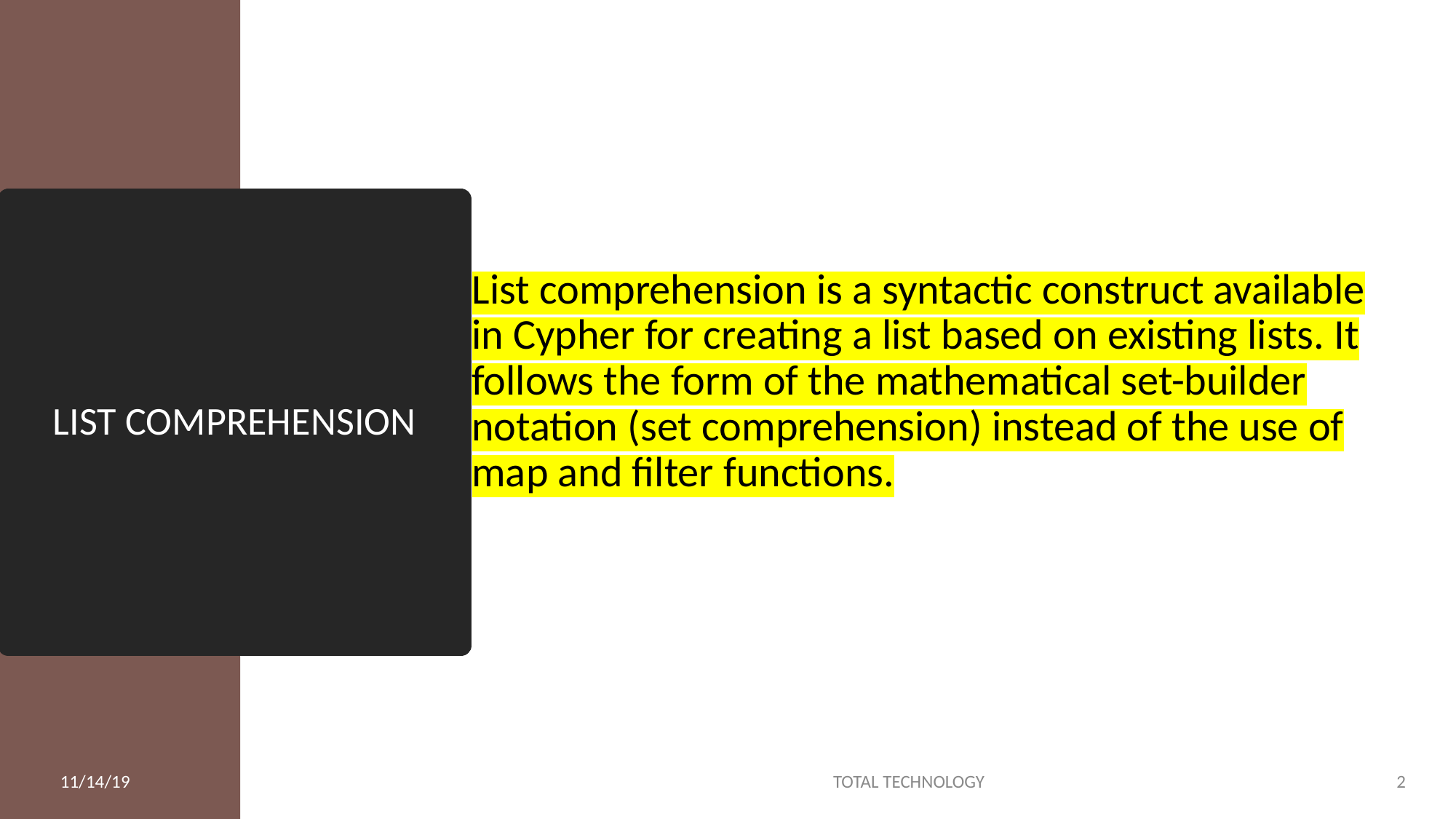

List comprehension is a syntactic construct available in Cypher for creating a list based on existing lists. It follows the form of the mathematical set-builder notation (set comprehension) instead of the use of map and filter functions.
# LIST COMPREHENSION
11/14/19
TOTAL TECHNOLOGY
2